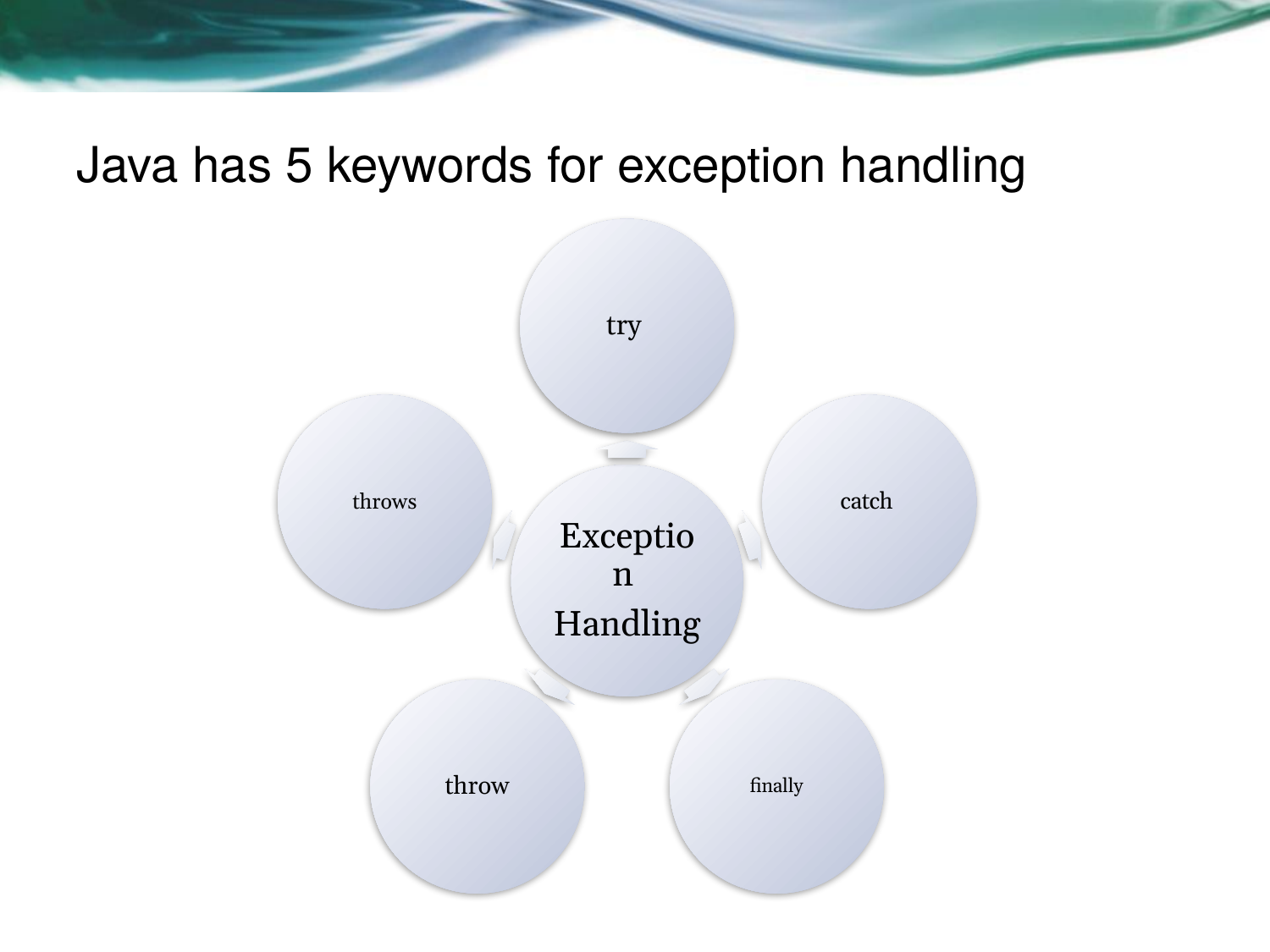

# Java has 5 keywords for exception handling
Exception
Handling

try

catch

finally

throw

throws